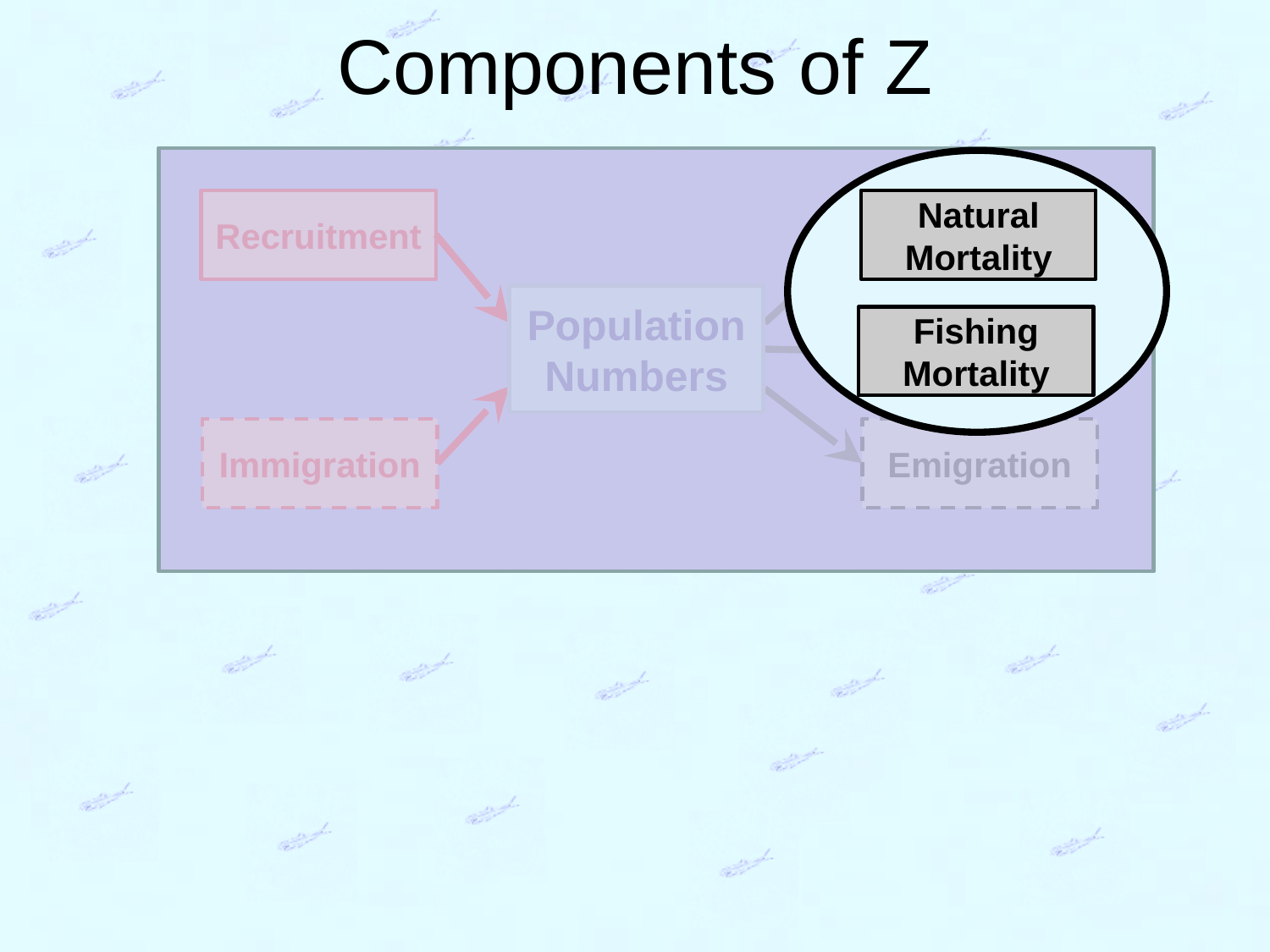

# Components of Z

Recruitment
Natural Mortality
Population
Numbers
Fishing Mortality
Immigration
Emigration